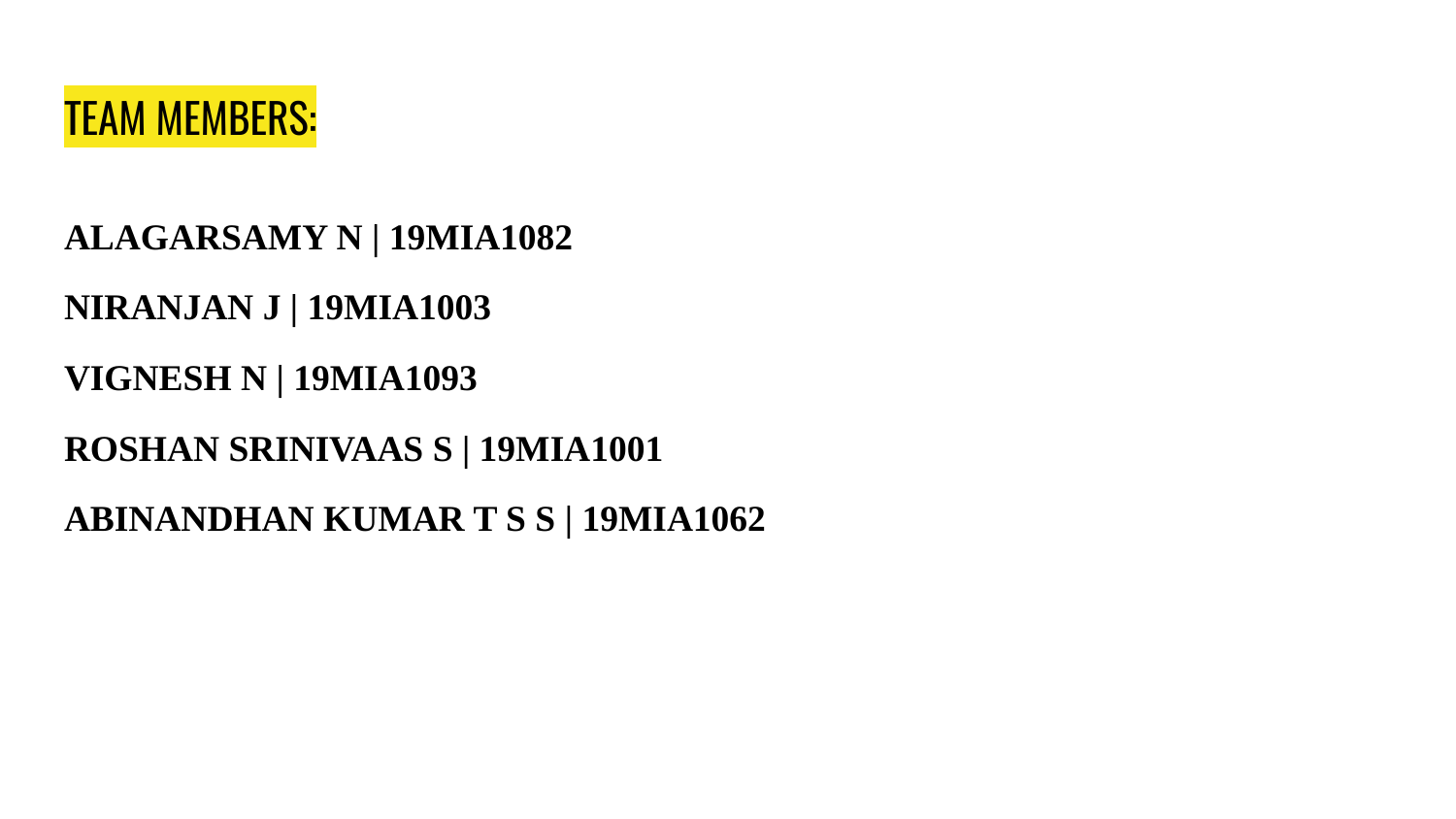

# TEAM MEMBERS:
ALAGARSAMY N | 19MIA1082
NIRANJAN J | 19MIA1003
VIGNESH N | 19MIA1093
ROSHAN SRINIVAAS S | 19MIA1001
ABINANDHAN KUMAR T S S | 19MIA1062